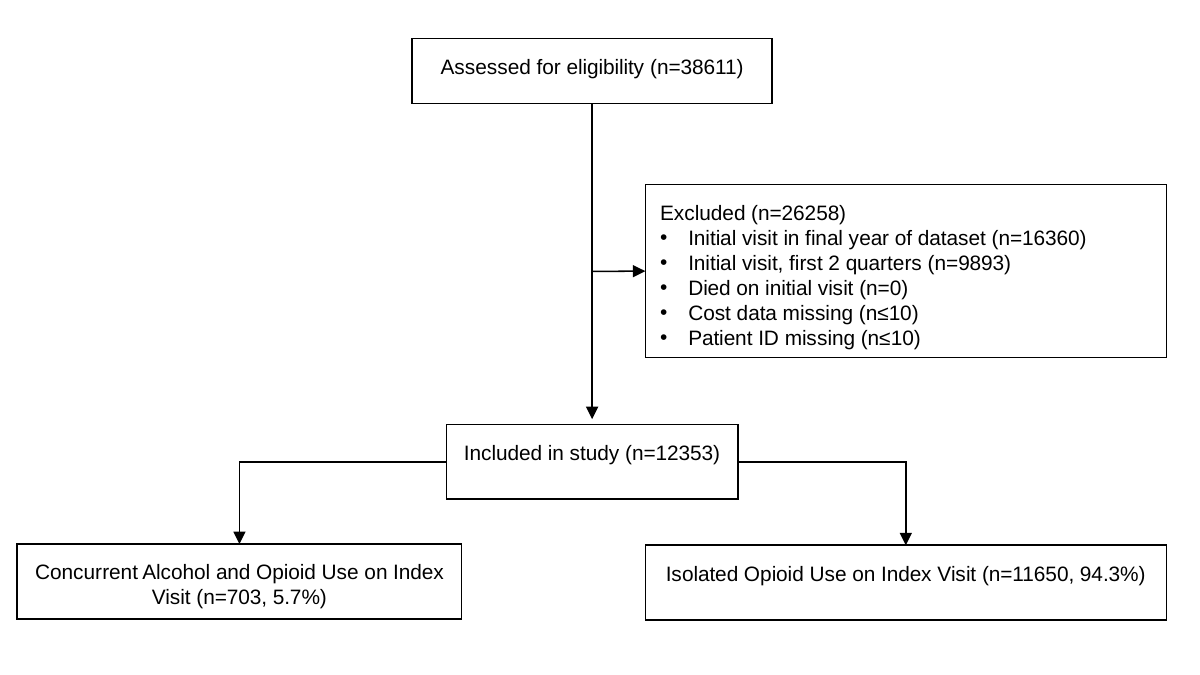

Assessed for eligibility (n=38611)
Excluded (n=26258)
Initial visit in final year of dataset (n=16360)
Initial visit, first 2 quarters (n=9893)
Died on initial visit (n=0)
Cost data missing (n≤10)
Patient ID missing (n≤10)
Included in study (n=12353)
Concurrent Alcohol and Opioid Use on Index Visit (n=703, 5.7%)
Isolated Opioid Use on Index Visit (n=11650, 94.3%)